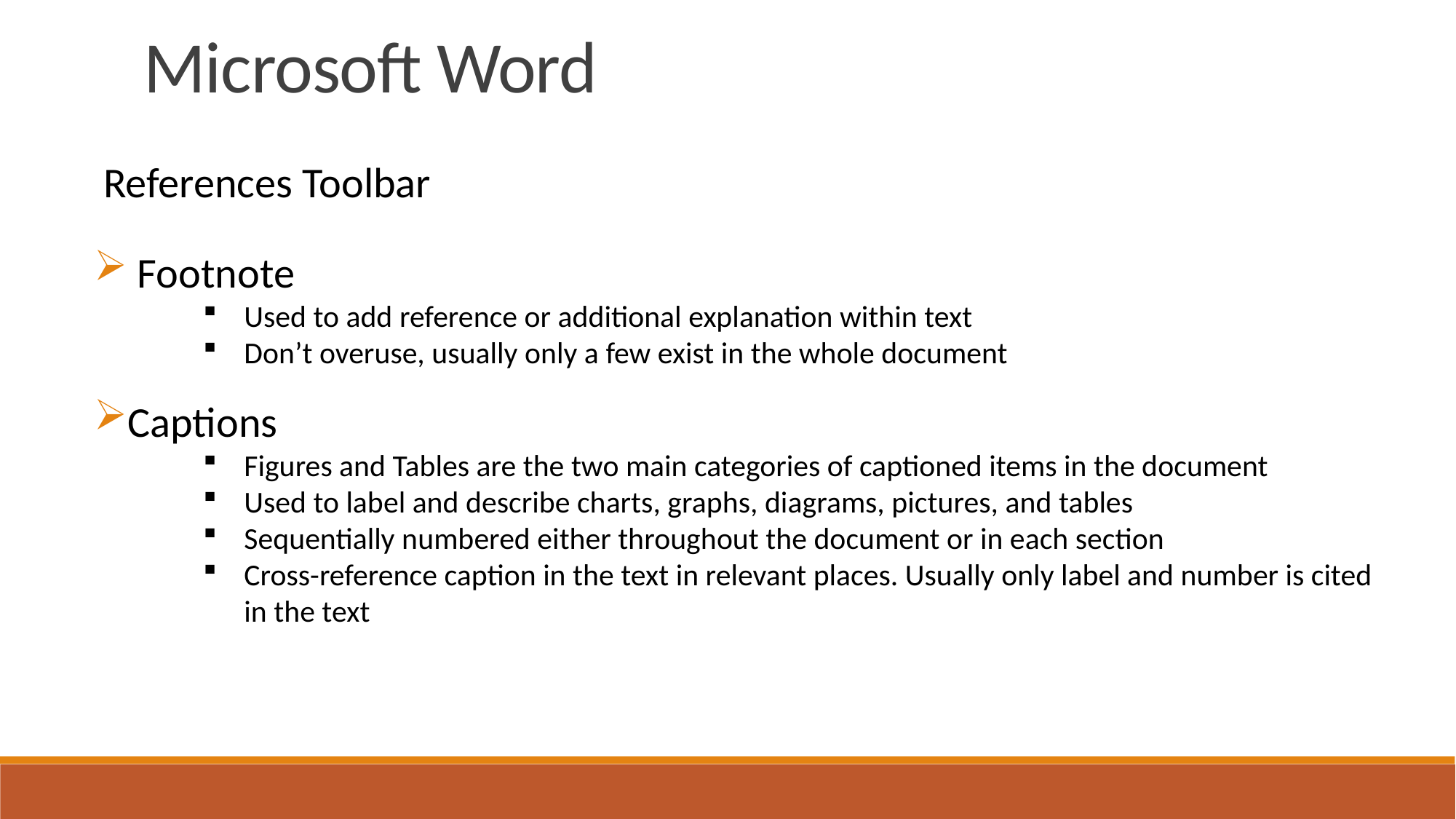

Microsoft Word
 References Toolbar

 Footnote
Used to add reference or additional explanation within text
Don’t overuse, usually only a few exist in the whole document

Captions
Figures and Tables are the two main categories of captioned items in the document
Used to label and describe charts, graphs, diagrams, pictures, and tables
Sequentially numbered either throughout the document or in each section
Cross-reference caption in the text in relevant places. Usually only label and number is cited in the text